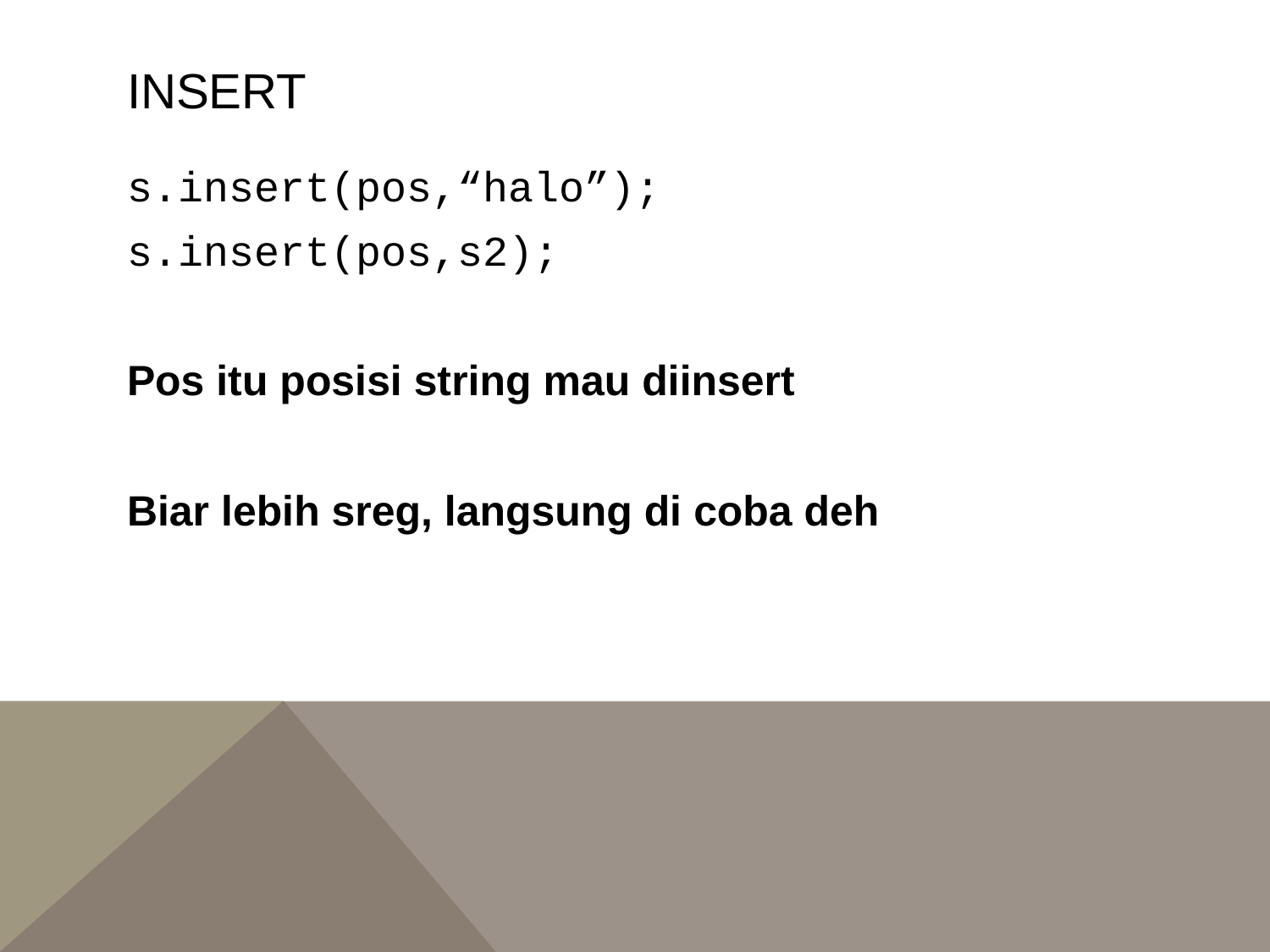

# Insert
s.insert(pos,“halo”);
s.insert(pos,s2);

Pos itu posisi string mau diinsert

Biar lebih sreg, langsung di coba deh